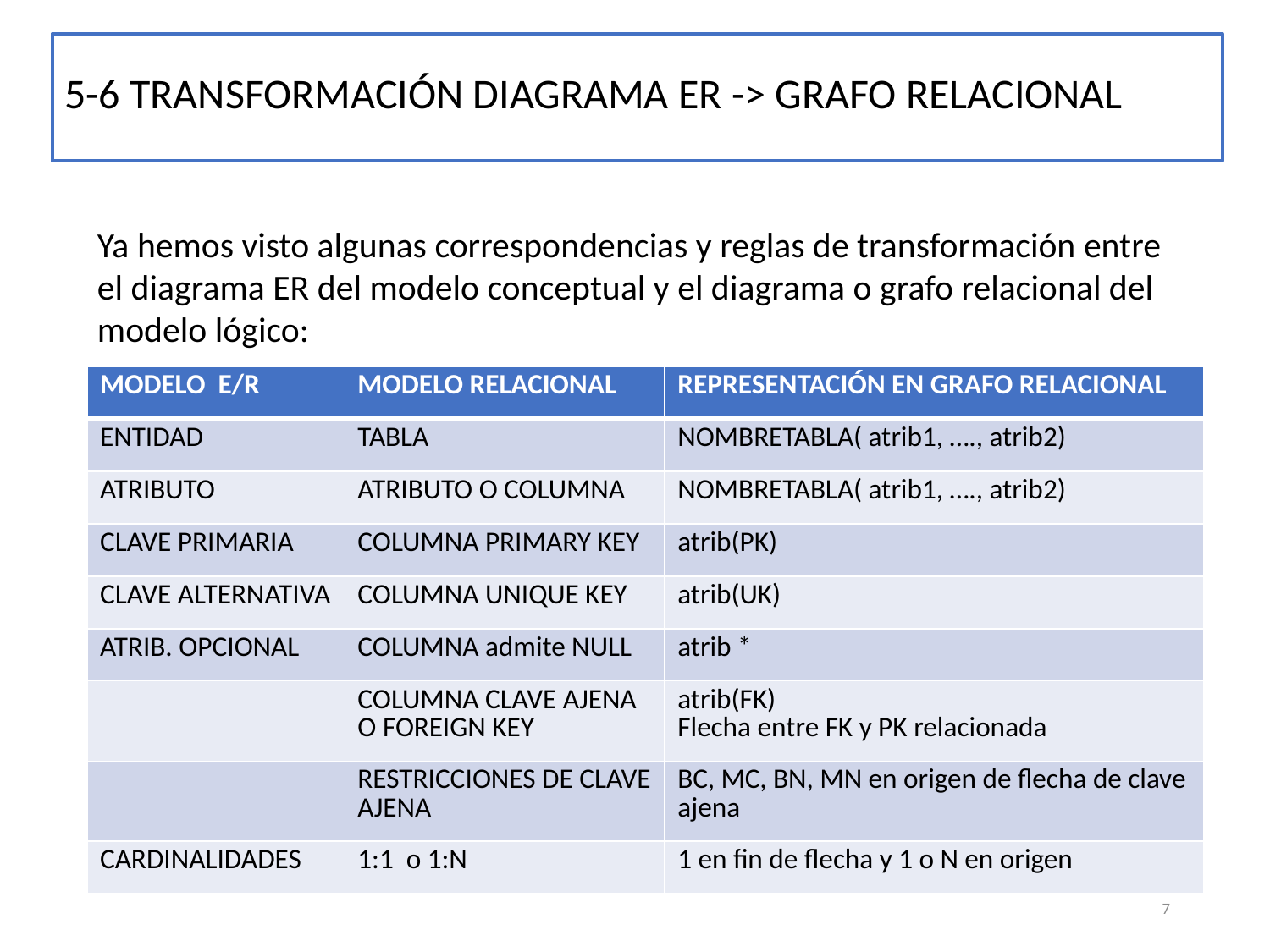

5-6 TRANSFORMACIÓN DIAGRAMA ER -> GRAFO RELACIONAL
Ya hemos visto algunas correspondencias y reglas de transformación entre el diagrama ER del modelo conceptual y el diagrama o grafo relacional del modelo lógico:

| MODELO E/R | MODELO RELACIONAL | REPRESENTACIÓN EN GRAFO RELACIONAL |
| --- | --- | --- |
| ENTIDAD | TABLA | NOMBRETABLA( atrib1, …., atrib2) |
| ATRIBUTO | ATRIBUTO O COLUMNA | NOMBRETABLA( atrib1, …., atrib2) |
| CLAVE PRIMARIA | COLUMNA PRIMARY KEY | atrib(PK) |
| CLAVE ALTERNATIVA | COLUMNA UNIQUE KEY | atrib(UK) |
| ATRIB. OPCIONAL | COLUMNA admite NULL | atrib \* |
|  | COLUMNA CLAVE AJENA O FOREIGN KEY | atrib(FK) Flecha entre FK y PK relacionada |
|  | RESTRICCIONES DE CLAVE AJENA | BC, MC, BN, MN en origen de flecha de clave ajena |
| CARDINALIDADES | 1:1 o 1:N | 1 en fin de flecha y 1 o N en origen |
7